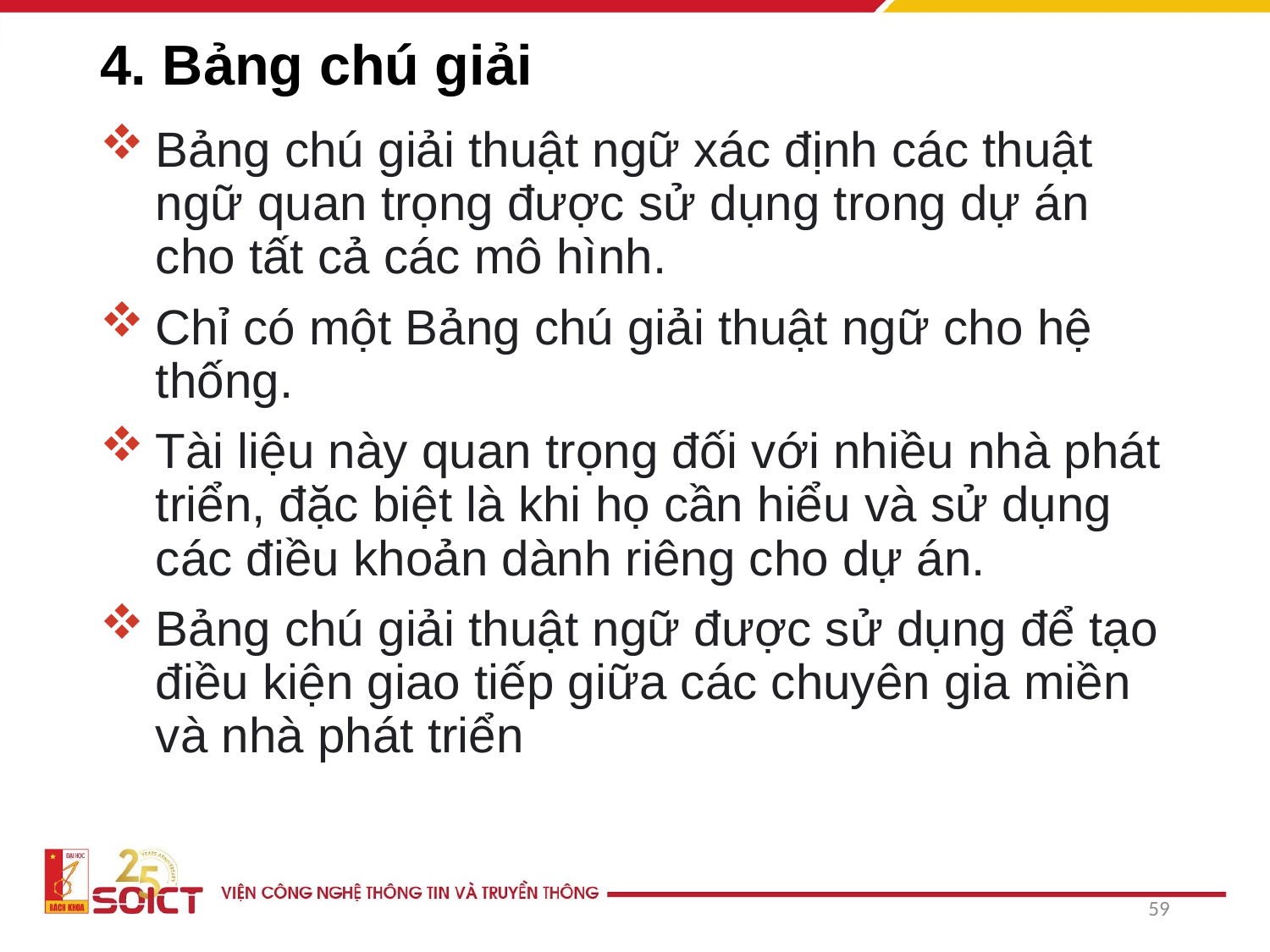

# 4. Bảng chú giải
Bảng chú giải thuật ngữ xác định các thuật ngữ quan trọng được sử dụng trong dự án cho tất cả các mô hình.
Chỉ có một Bảng chú giải thuật ngữ cho hệ thống.
Tài liệu này quan trọng đối với nhiều nhà phát triển, đặc biệt là khi họ cần hiểu và sử dụng các điều khoản dành riêng cho dự án.
Bảng chú giải thuật ngữ được sử dụng để tạo điều kiện giao tiếp giữa các chuyên gia miền và nhà phát triển

59